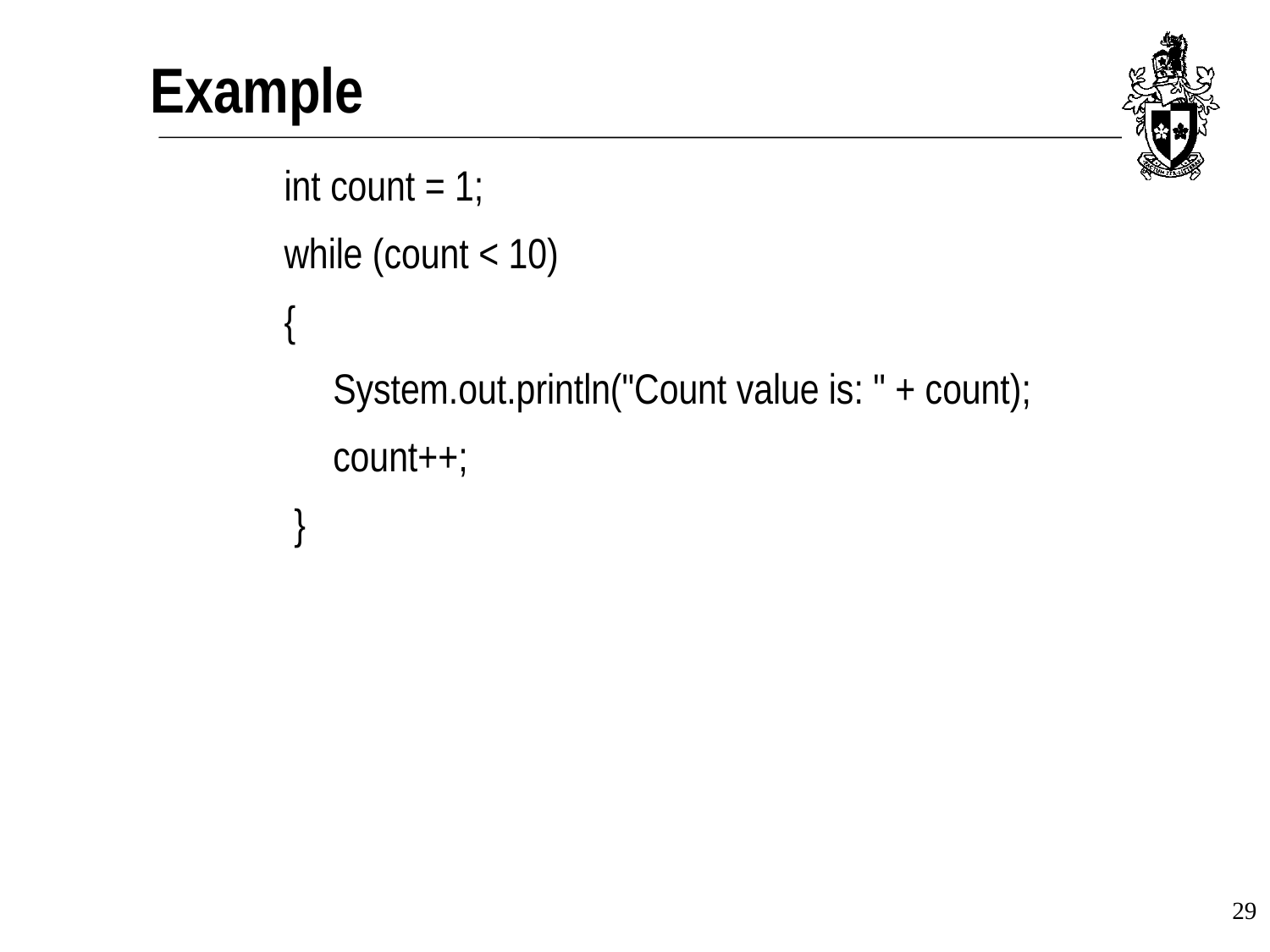

# Example
       int count = 1;
       while (count < 10)
       {
            System.out.println("Count value is: " + count);
            count++;
        }
29